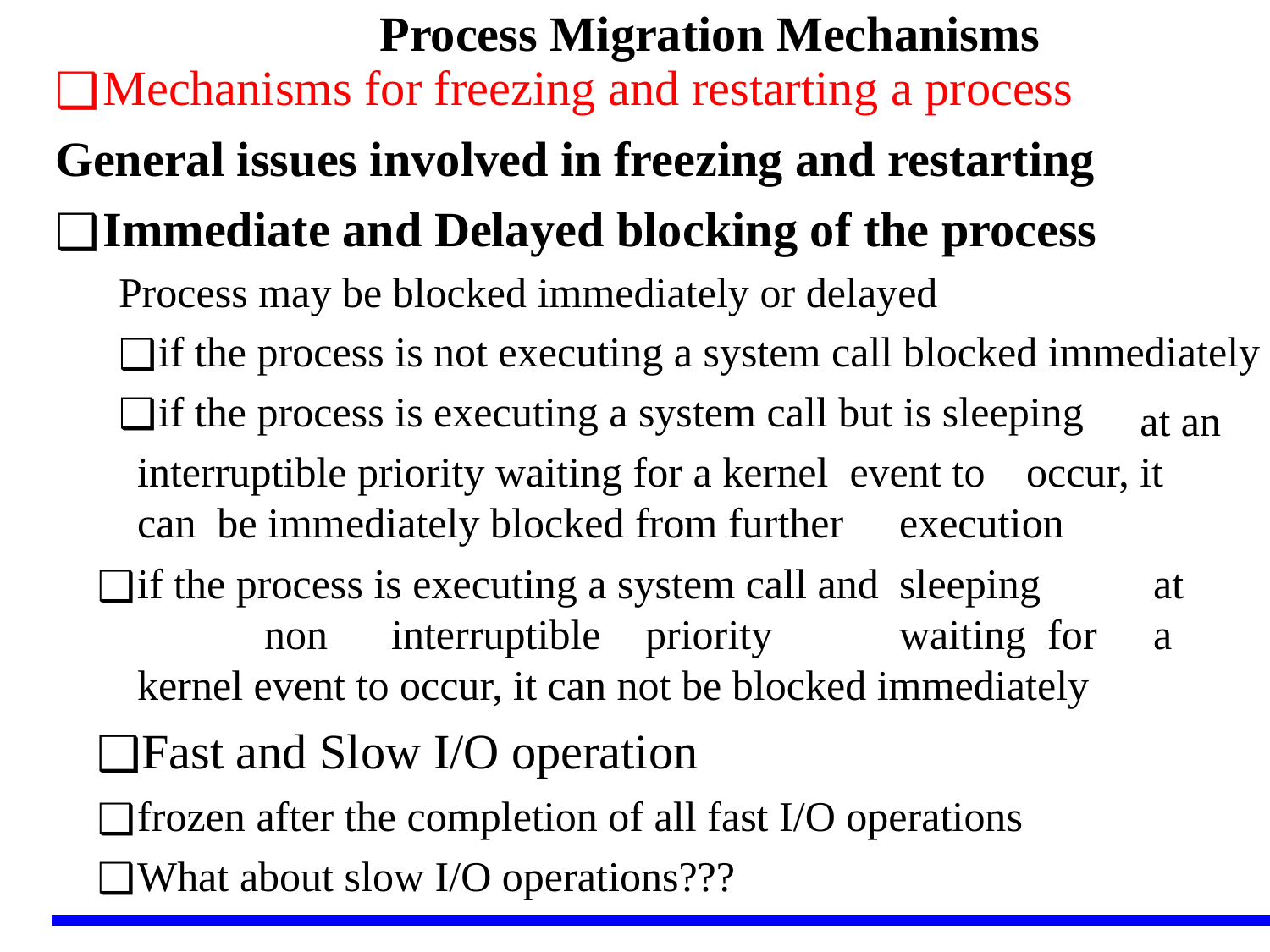

# Process Migration Mechanisms
Mechanisms for freezing and restarting a process
General issues involved in freezing and restarting
Immediate and Delayed blocking of the process
Process may be blocked immediately or delayed
if the process is not executing a system call blocked immediately
if the process is executing a system call but is sleeping
at an
interruptible priority waiting for a kernel  event to	occur, it can  be immediately blocked from further	execution
if the process is executing a system call and	sleeping	at	non	interruptible	priority	waiting  for	a kernel event to occur, it can not be blocked immediately
Fast and Slow I/O operation
frozen after the completion of all fast I/O operations
What about slow I/O operations???